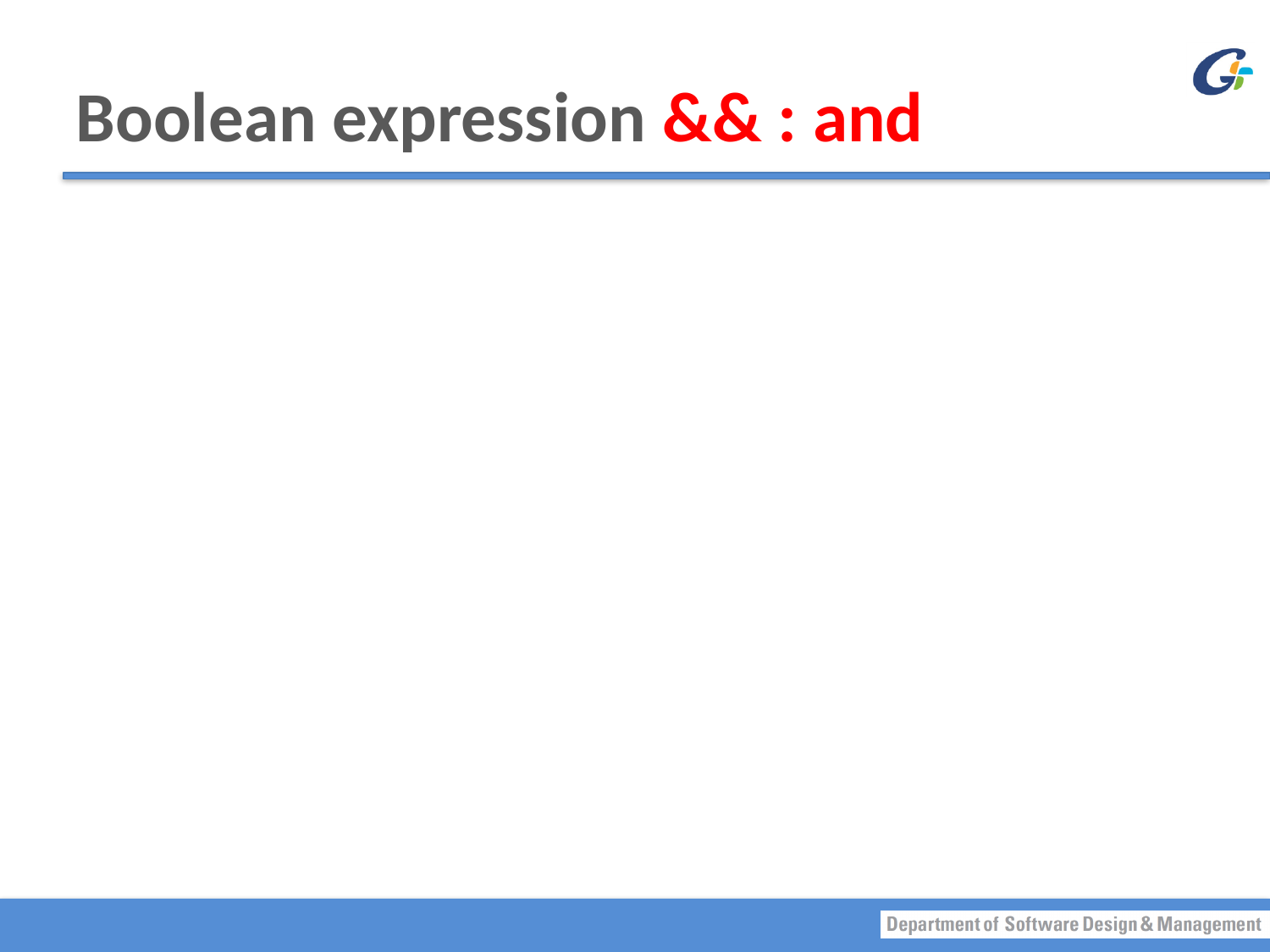

# Boolean expression && : and
Boolean expressions can be combined using the "and" (&&) operator.
Not allowed
if (0 < score <= 100)
Example
if ((score > 0) && (score <= 100))